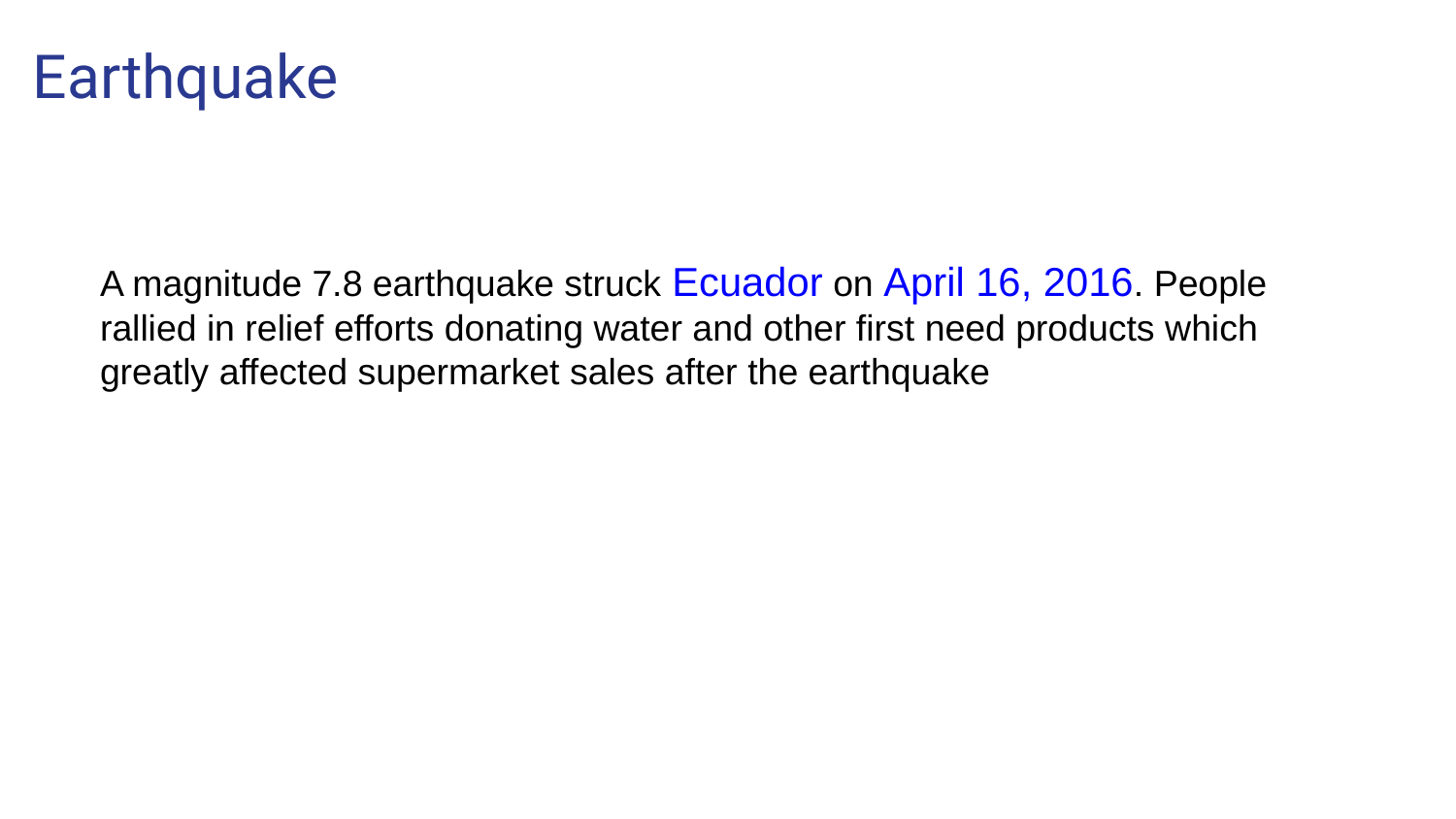

Earthquake

A magnitude 7.8 earthquake struck Ecuador on April 16, 2016. People rallied in relief efforts donating water and other first need products which greatly affected supermarket sales after the earthquake